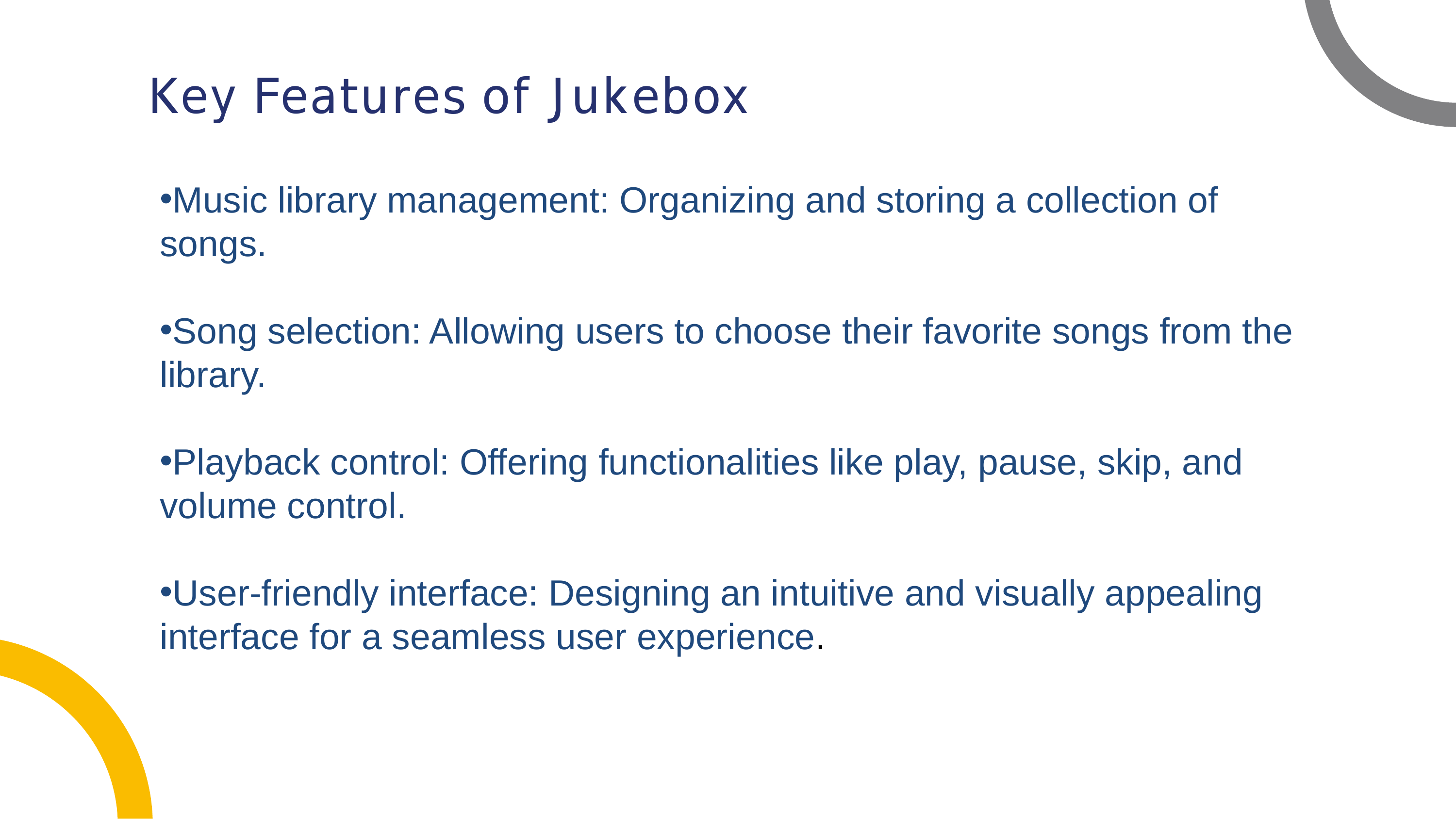

# Key Features of Jukebox
Music library management: Organizing and storing a collection of songs.

Song selection: Allowing users to choose their favorite songs from the library.

Playback control: Offering functionalities like play, pause, skip, and volume control.

User-friendly interface: Designing an intuitive and visually appealing interface for a seamless user experience.